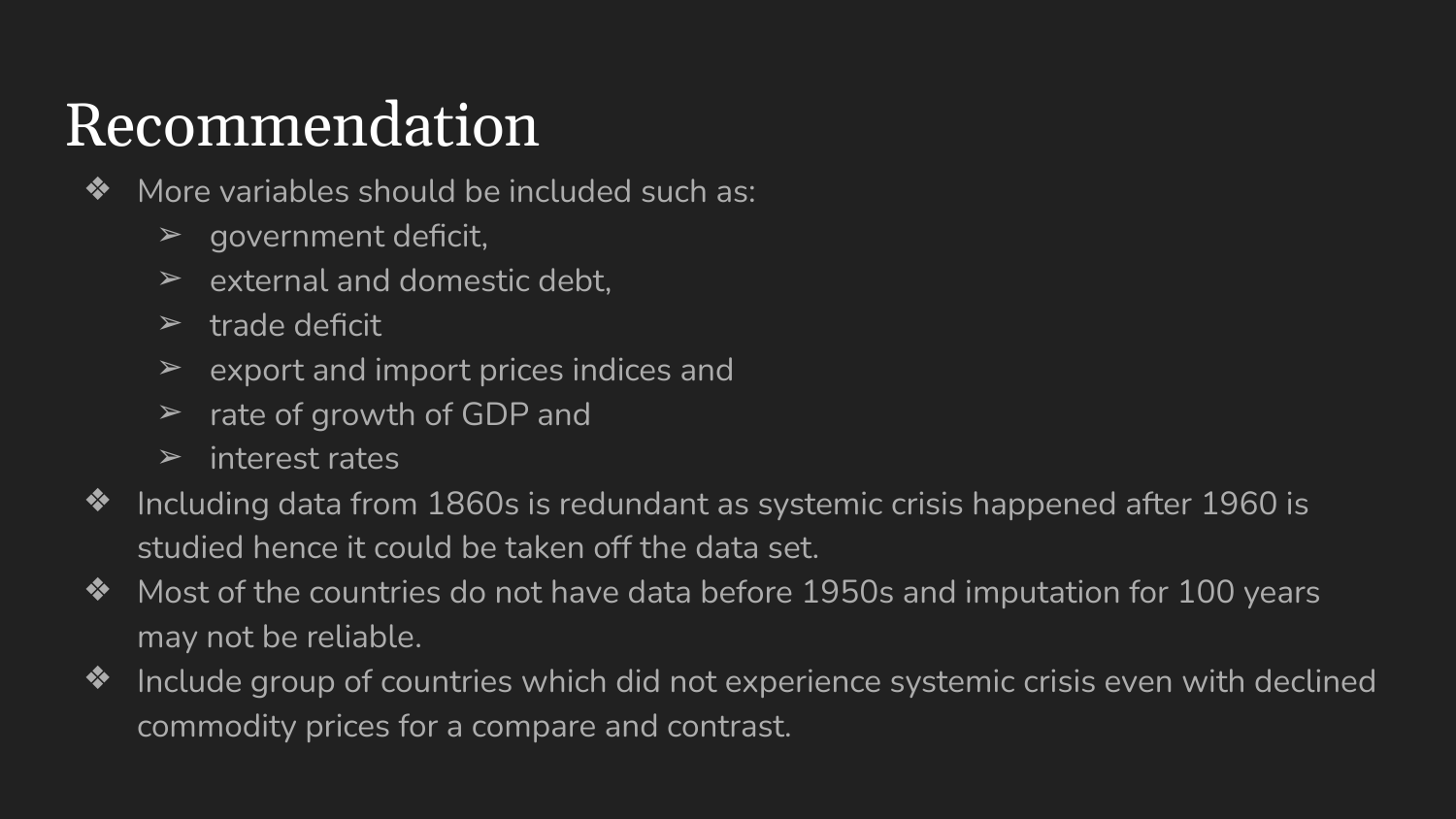

# Recommendation
More variables should be included such as:
government deficit,
external and domestic debt,
trade deficit
export and import prices indices and
rate of growth of GDP and
interest rates
Including data from 1860s is redundant as systemic crisis happened after 1960 is studied hence it could be taken off the data set.
Most of the countries do not have data before 1950s and imputation for 100 years may not be reliable.
Include group of countries which did not experience systemic crisis even with declined commodity prices for a compare and contrast.